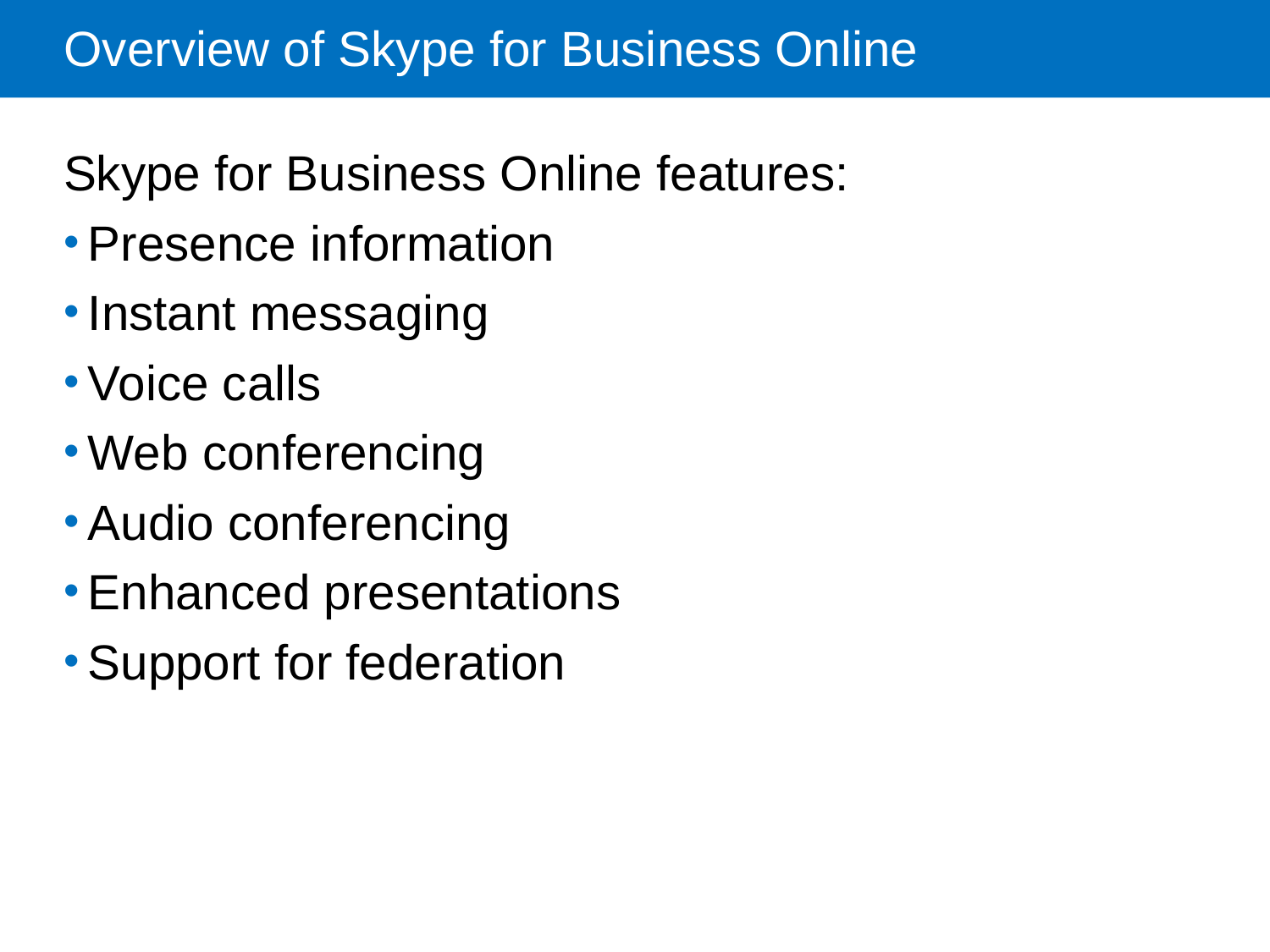

# Overview of Skype for Business Online
Skype for Business Online features:
Presence information
Instant messaging
Voice calls
Web conferencing
Audio conferencing
Enhanced presentations
Support for federation